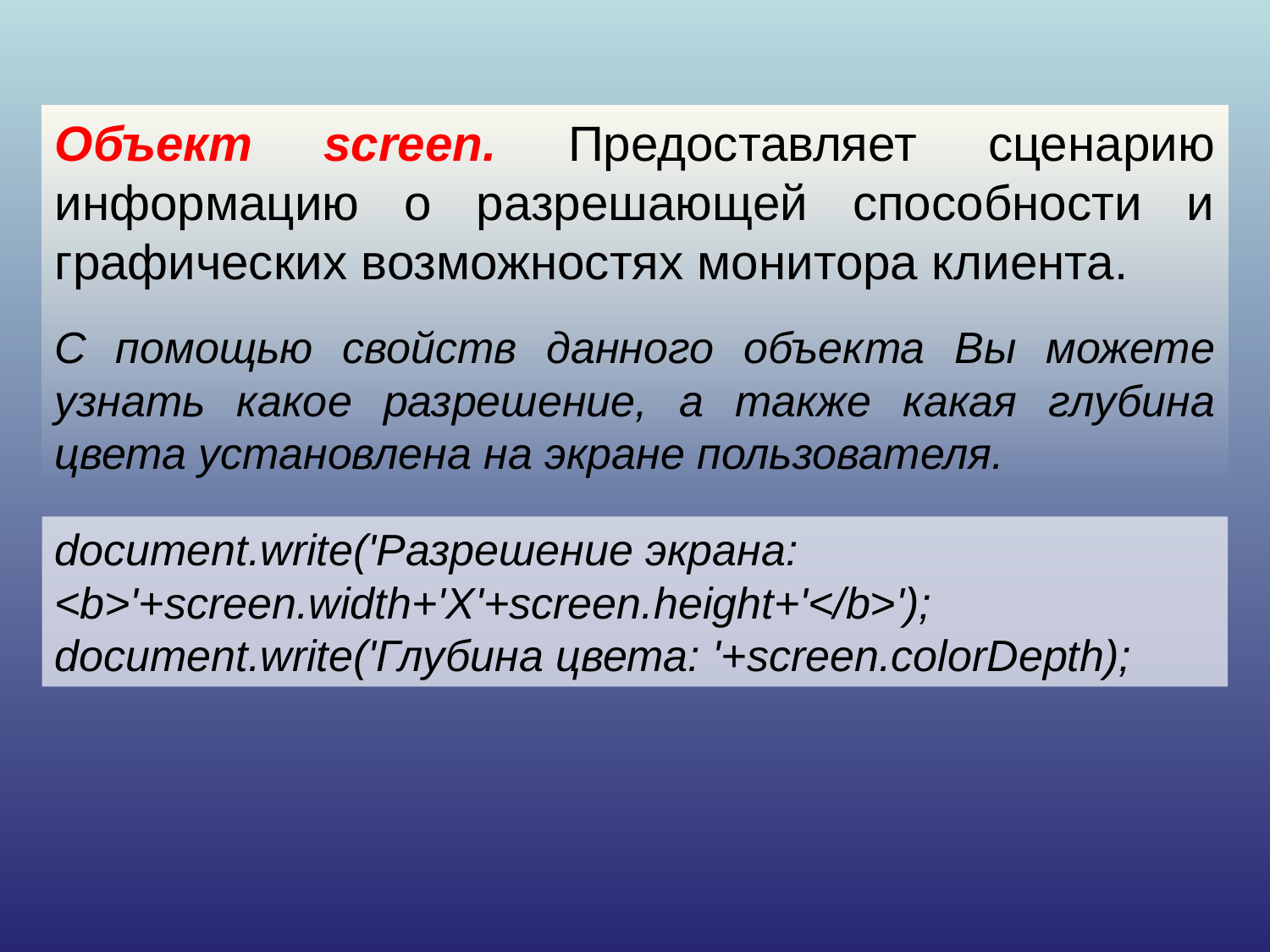

Объект screen. Предоставляет сценарию информацию о разрешающей способности и графических возможностях монитора клиента.
С помощью свойств данного объекта Вы можете узнать какое разрешение, а также какая глубина цвета установлена на экране пользователя.
document.write('Разрешение экрана: <b>'+screen.width+'X'+screen.height+'</b>');
document.write('Глубина цвета: '+screen.colorDepth);